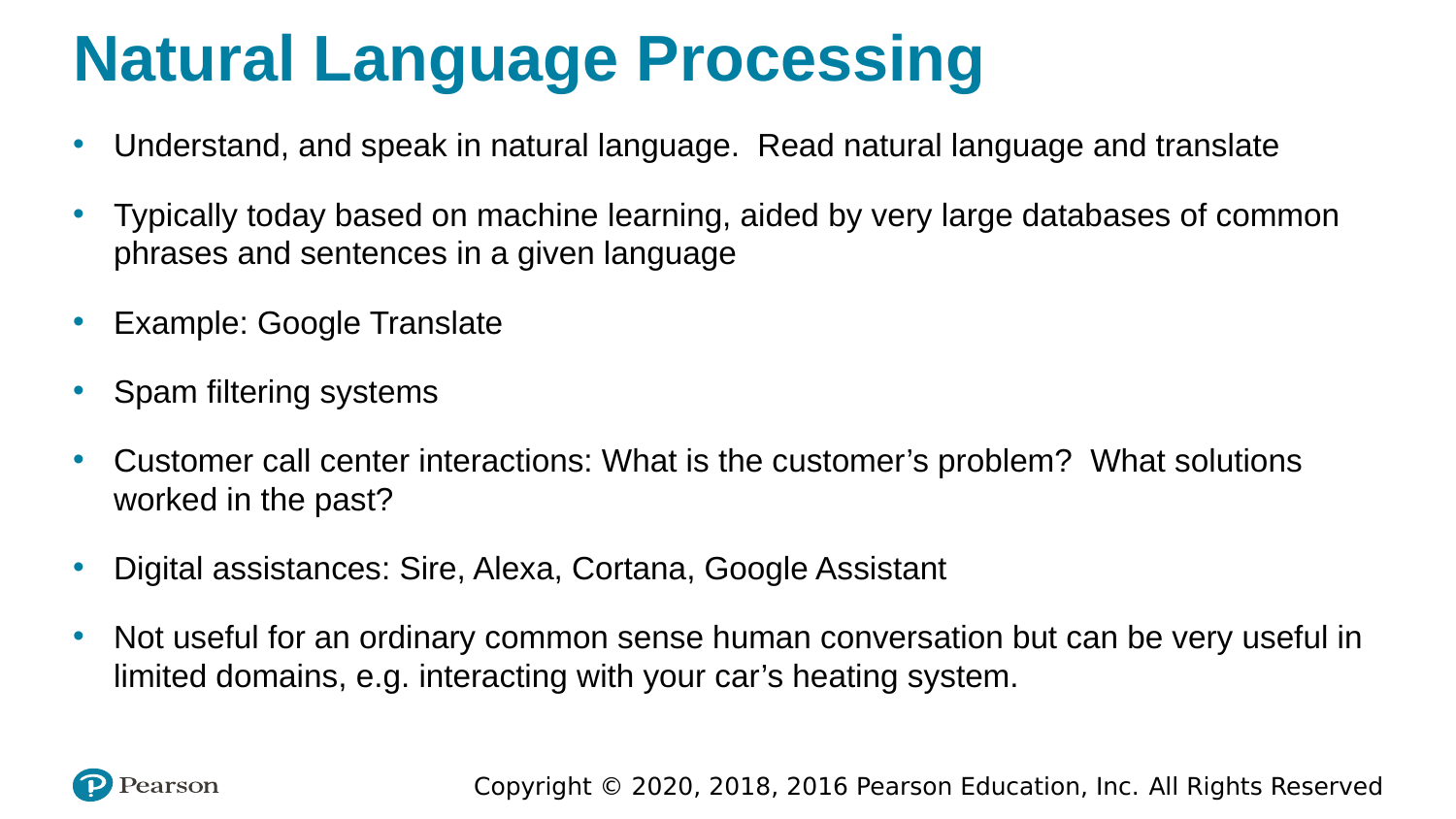

# Natural Language Processing
Understand, and speak in natural language.  Read natural language and translate
Typically today based on machine learning, aided by very large databases of common phrases and sentences in a given language
Example: Google Translate
Spam filtering systems
Customer call center interactions: What is the customer’s problem?  What solutions worked in the past?
Digital assistances: Sire, Alexa, Cortana, Google Assistant
Not useful for an ordinary common sense human conversation but can be very useful in limited domains, e.g. interacting with your car’s heating system.